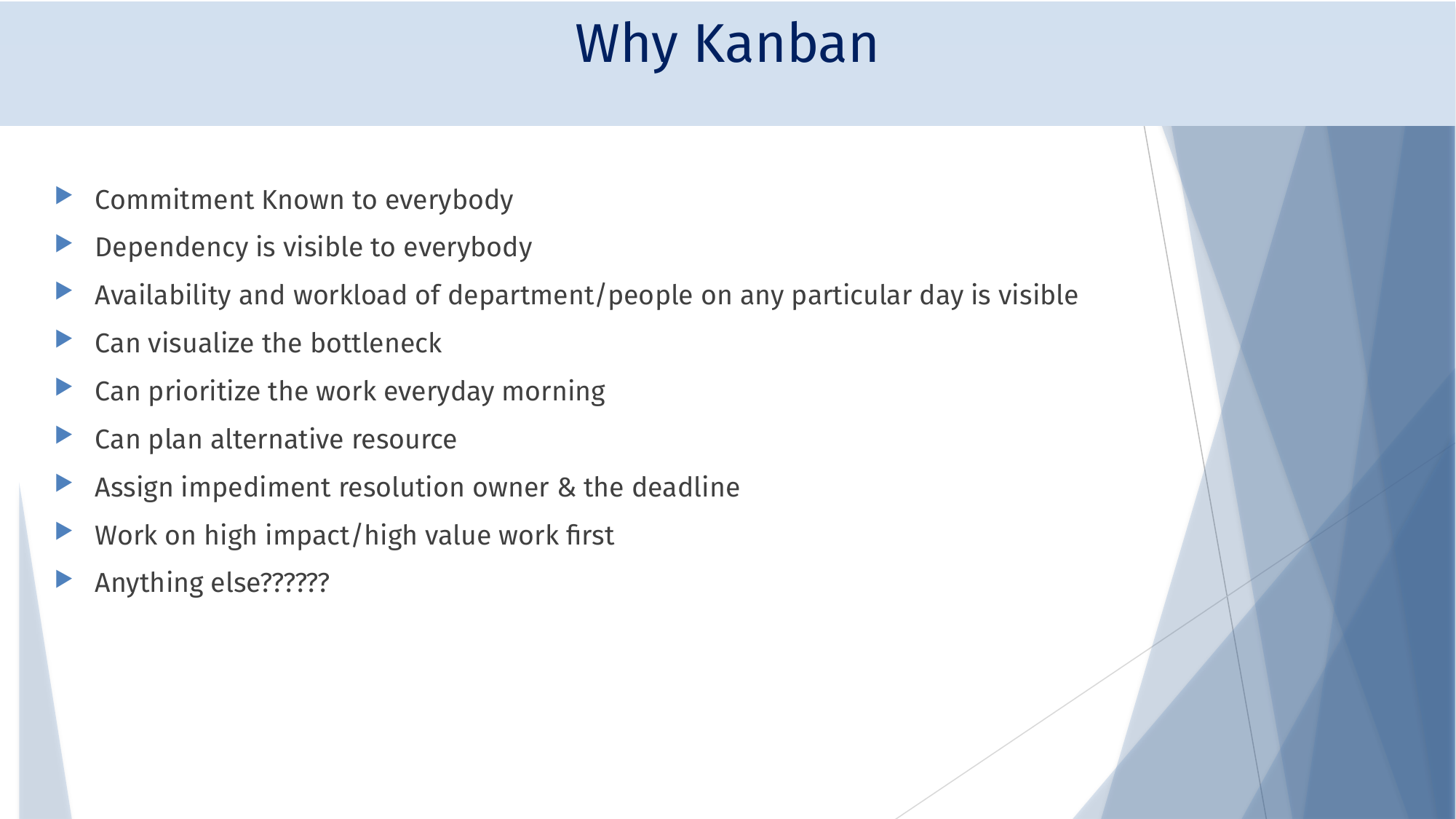

# Why Kanban
Commitment Known to everybody
Dependency is visible to everybody
Availability and workload of department/people on any particular day is visible
Can visualize the bottleneck
Can prioritize the work everyday morning
Can plan alternative resource
Assign impediment resolution owner & the deadline
Work on high impact/high value work first
Anything else??????